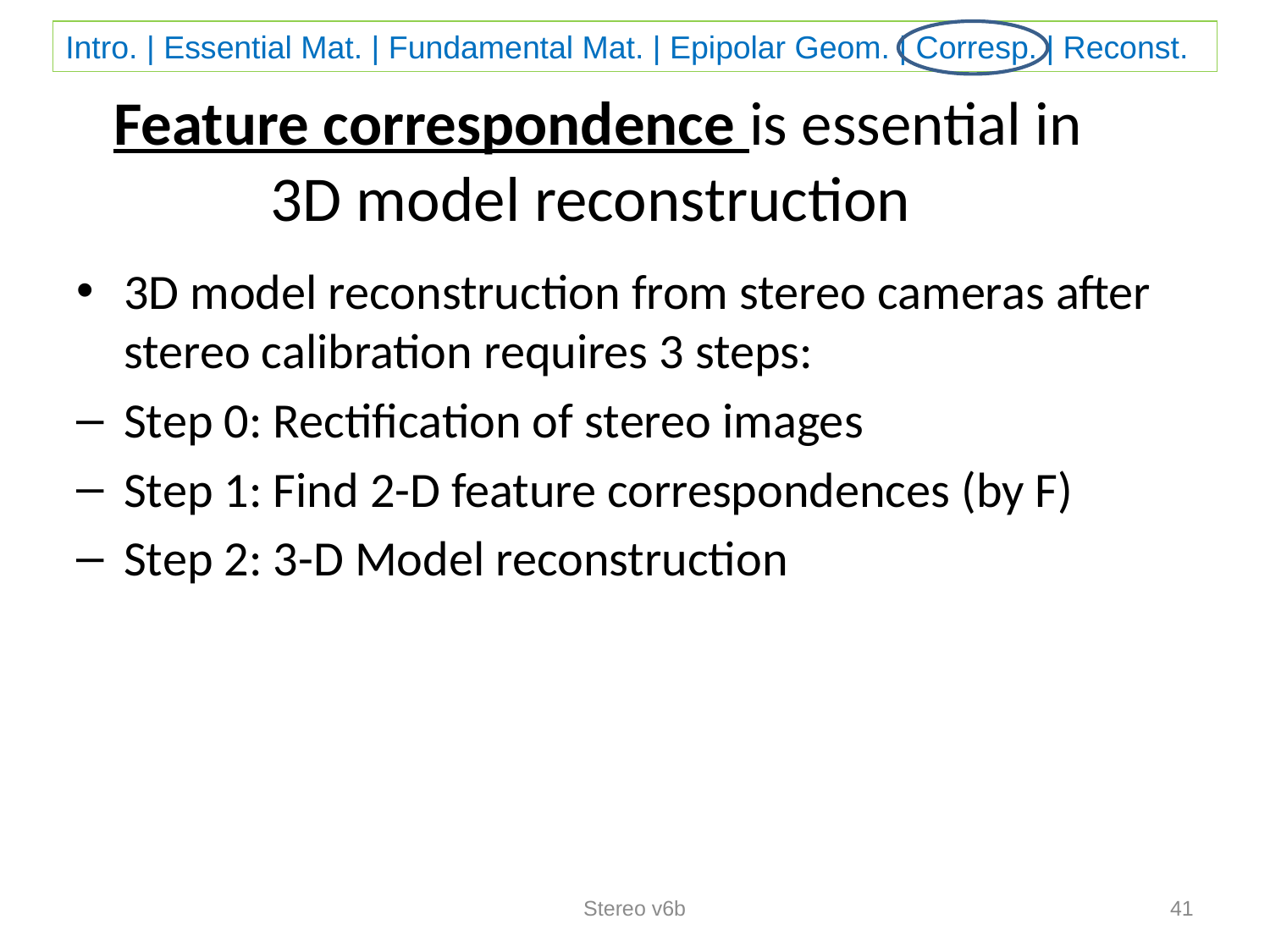

# Feature correspondence is essential in 3D model reconstruction
3D model reconstruction from stereo cameras after stereo calibration requires 3 steps:
Step 0: Rectification of stereo images
Step 1: Find 2-D feature correspondences (by F)
Step 2: 3-D Model reconstruction

Stereo v6b
41